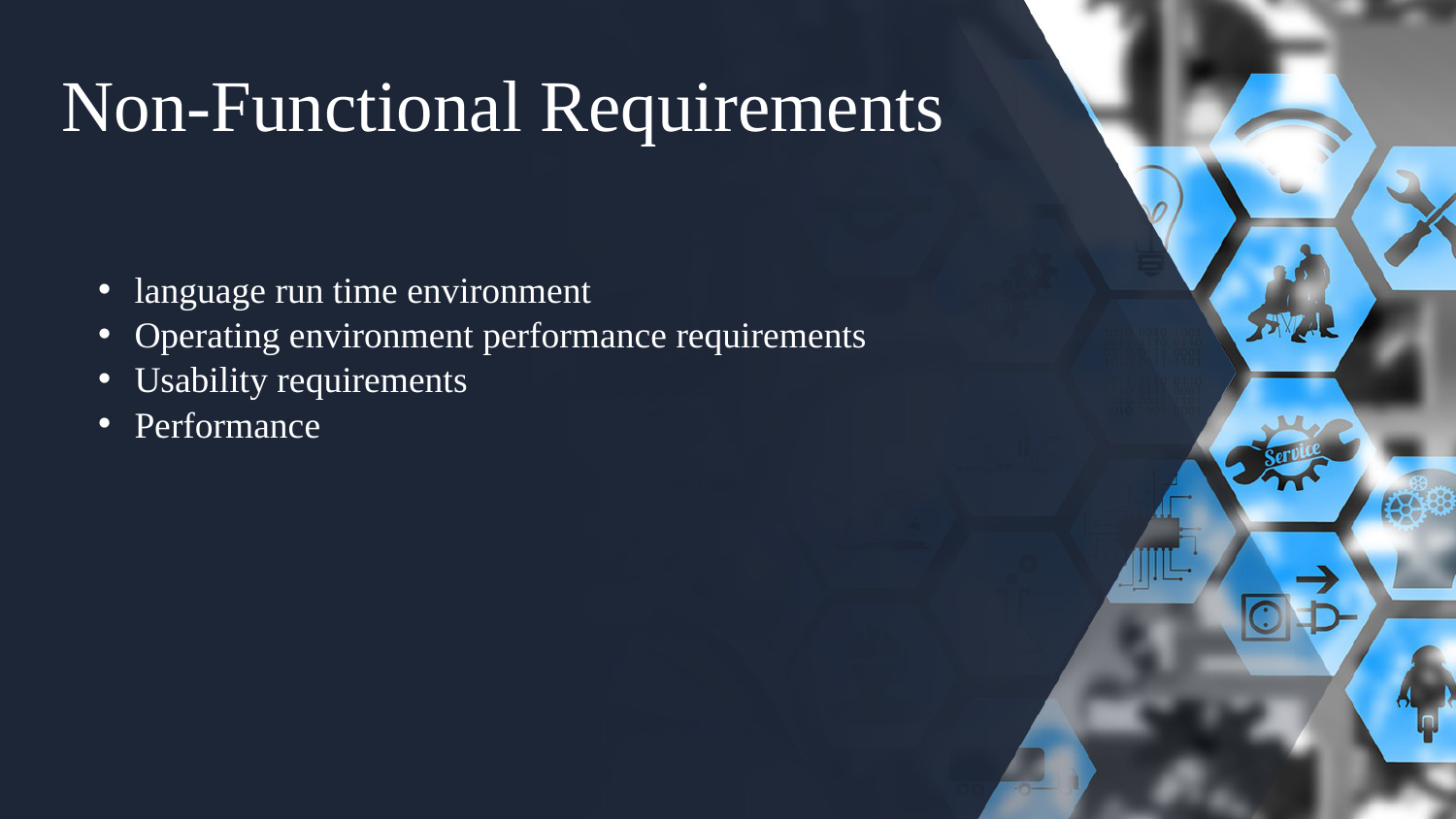

# Non-Functional Requirements
language run time environment
Operating environment performance requirements
Usability requirements
Performance